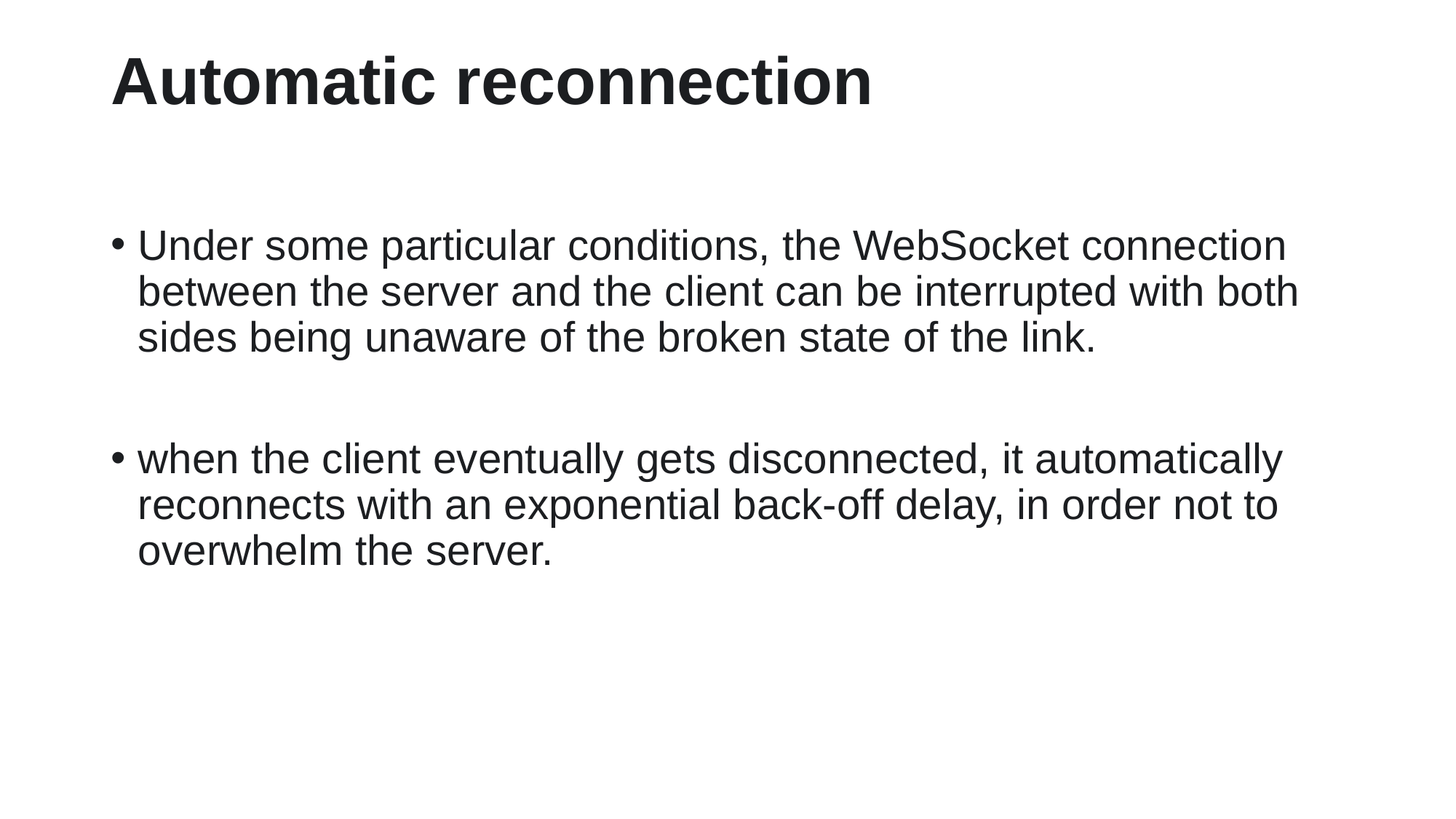

# Automatic reconnection
Under some particular conditions, the WebSocket connection between the server and the client can be interrupted with both sides being unaware of the broken state of the link.

when the client eventually gets disconnected, it automatically reconnects with an exponential back-off delay, in order not to overwhelm the server.